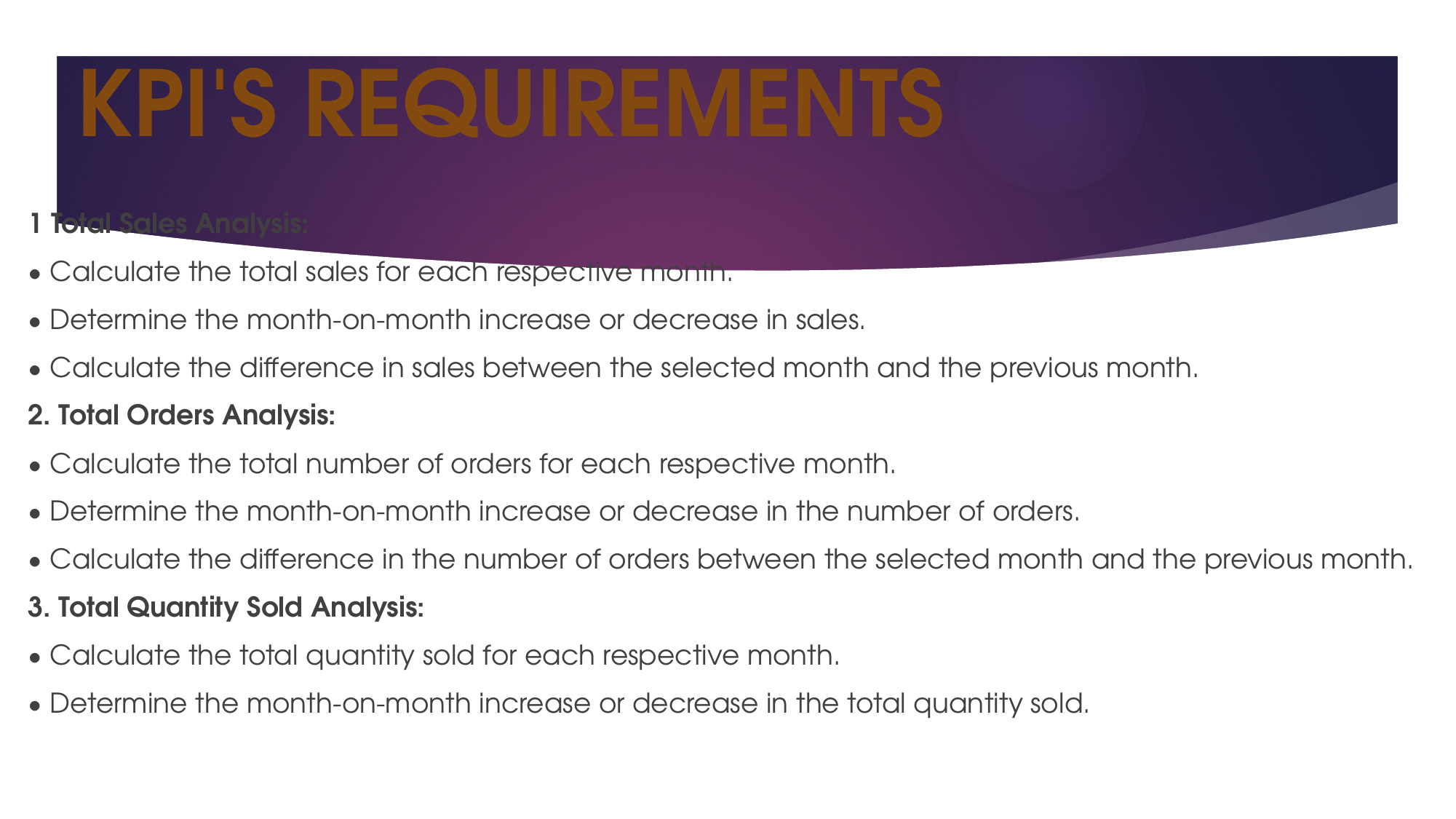

# KPI'S REQUIREMENTS
1 Total Sales Analysis:
• Calculate the total sales for each respective month.
• Determine the month-on-month increase or decrease in sales.
• Calculate the difference in sales between the selected month and the previous month.
2. Total Orders Analysis:
• Calculate the total number of orders for each respective month.
• Determine the month-on-month increase or decrease in the number of orders.
• Calculate the difference in the number of orders between the selected month and the previous month.
3. Total Quantity Sold Analysis:
• Calculate the total quantity sold for each respective month.
• Determine the month-on-month increase or decrease in the total quantity sold.